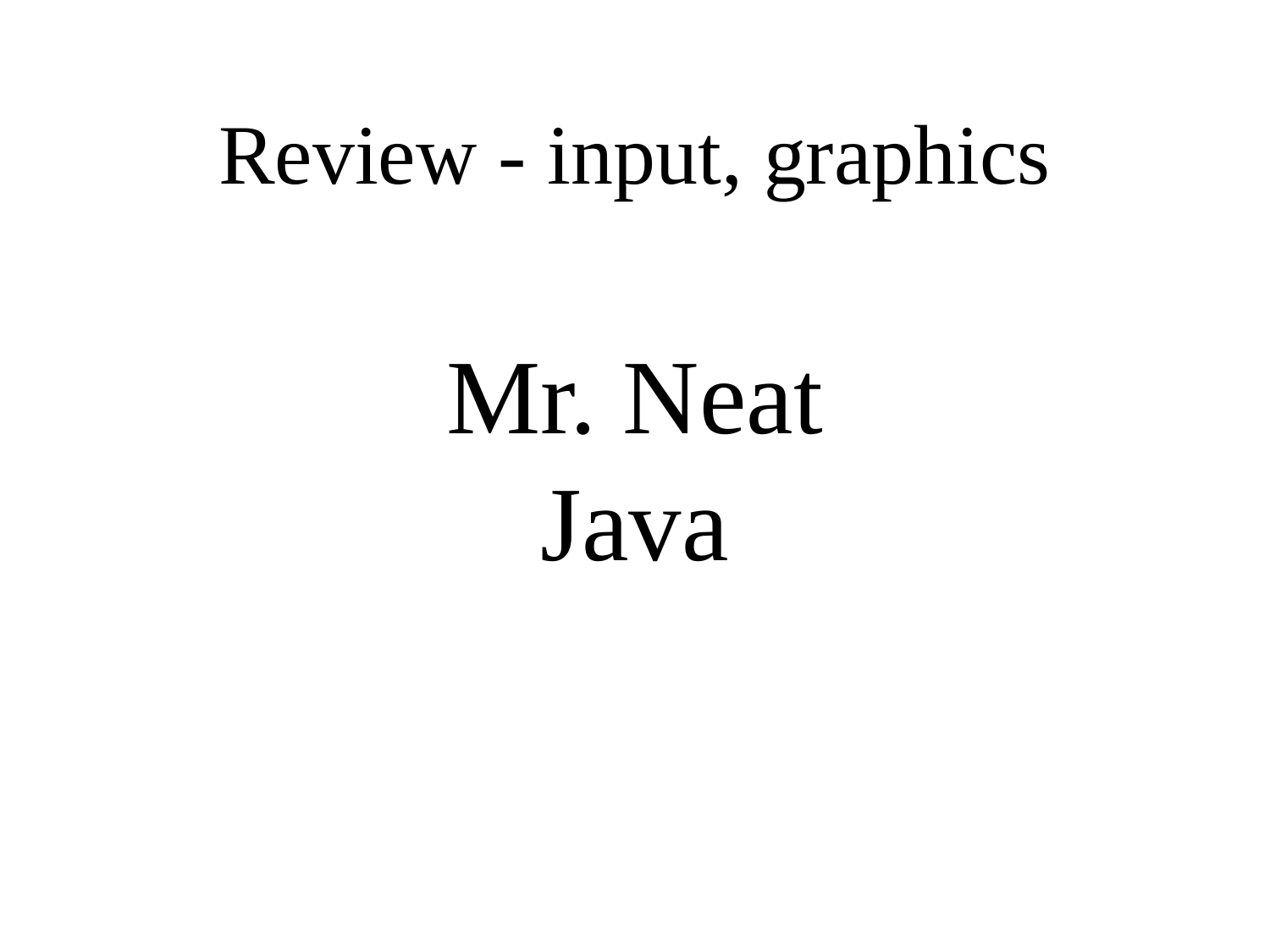

Review - input, graphics

Mr. Neat
Java